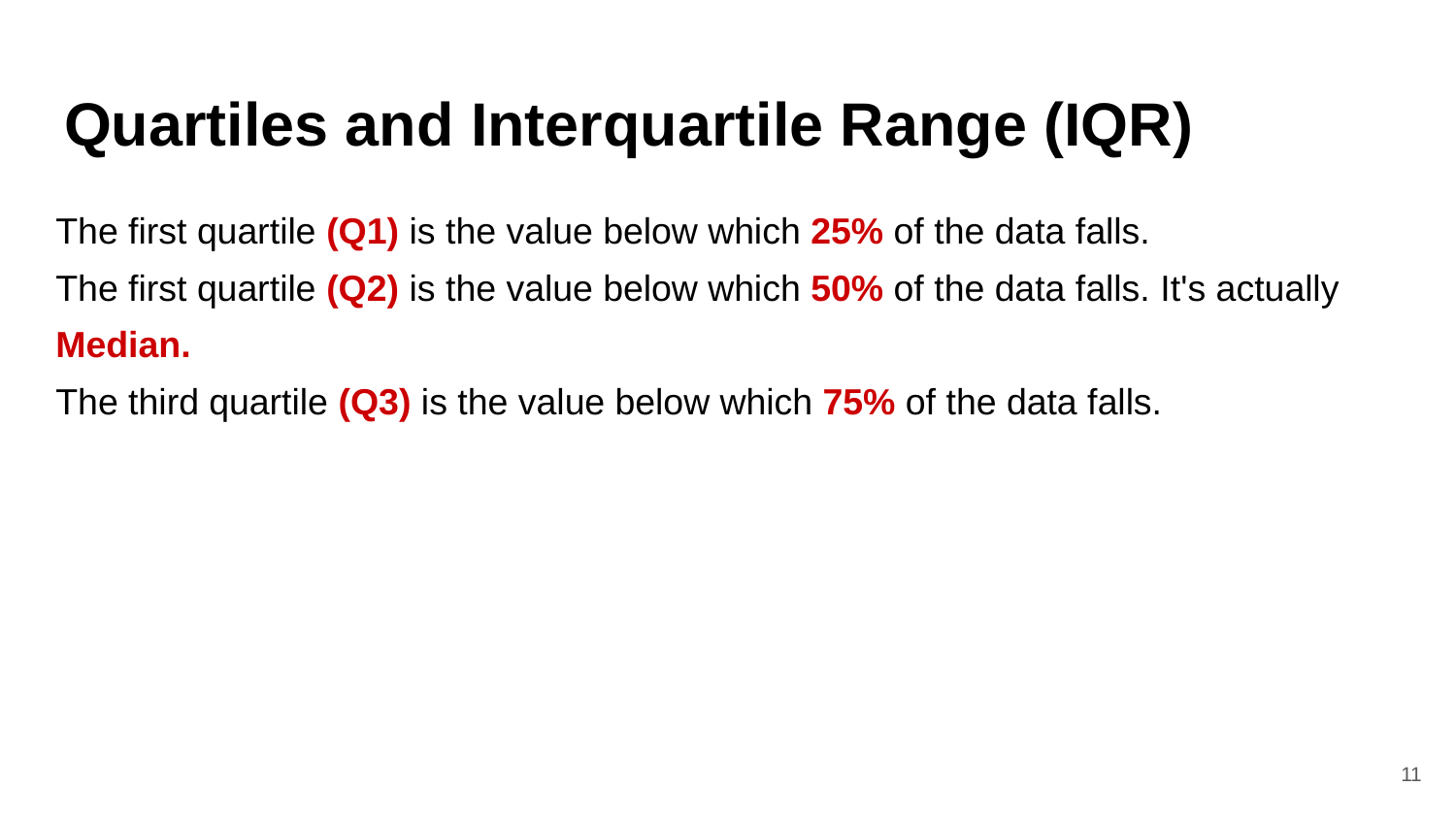

# Quartiles and Interquartile Range (IQR)
The first quartile (Q1) is the value below which 25% of the data falls.
The first quartile (Q2) is the value below which 50% of the data falls. It's actually Median.
The third quartile (Q3) is the value below which 75% of the data falls.
11